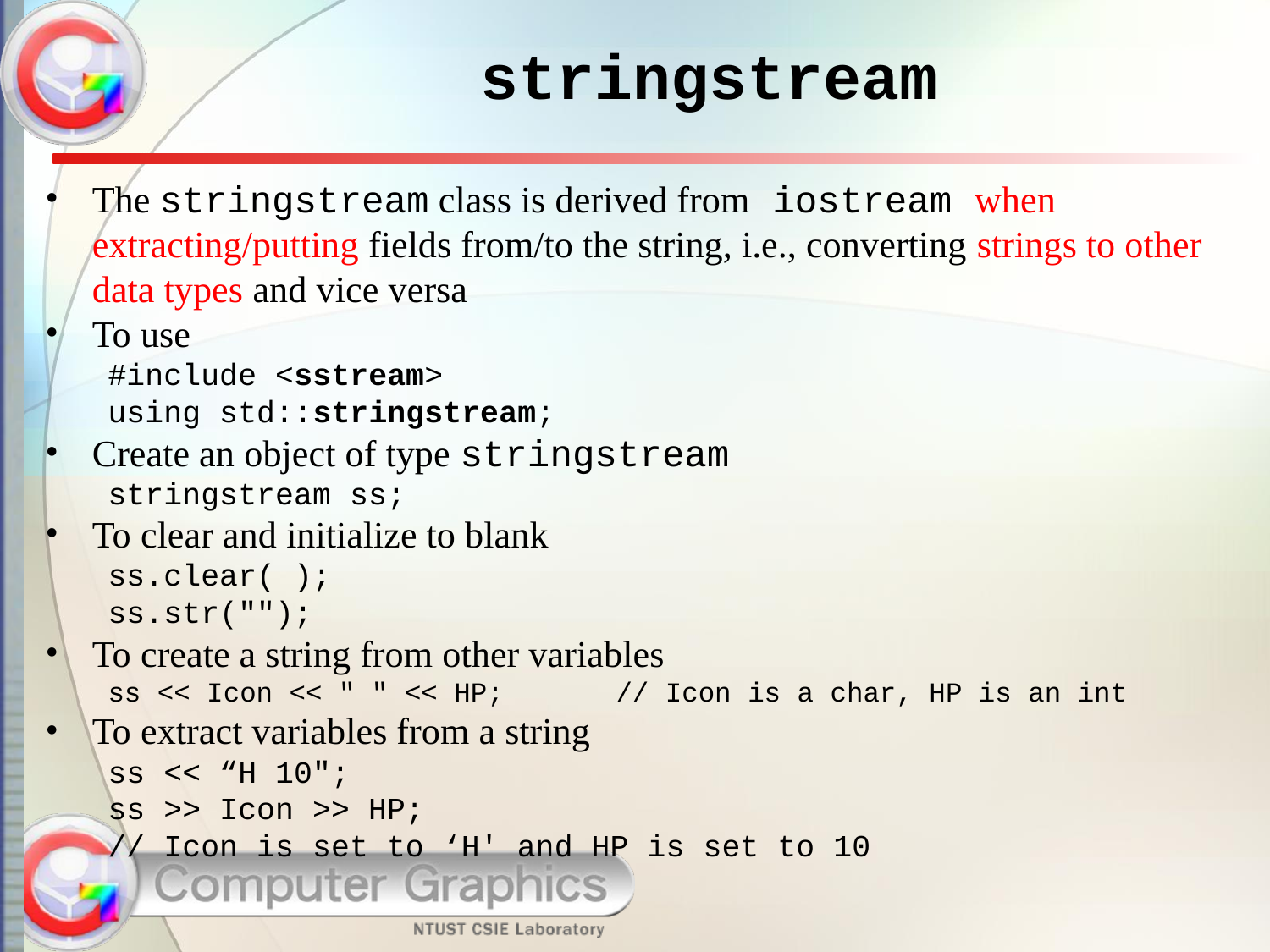

# stringstream
The stringstream class is derived from iostream when extracting/putting fields from/to the string, i.e., converting strings to other data types and vice versa
To use
#include <sstream>
using std::stringstream;
Create an object of type stringstream
stringstream ss;
To clear and initialize to blank
ss.clear( );
ss.str("");
To create a string from other variables
ss << Icon << " " << HP;	// Icon is a char, HP is an int
To extract variables from a string
ss << “H 10";
ss >> Icon >> HP;
// Icon is set to ‘H' and HP is set to 10